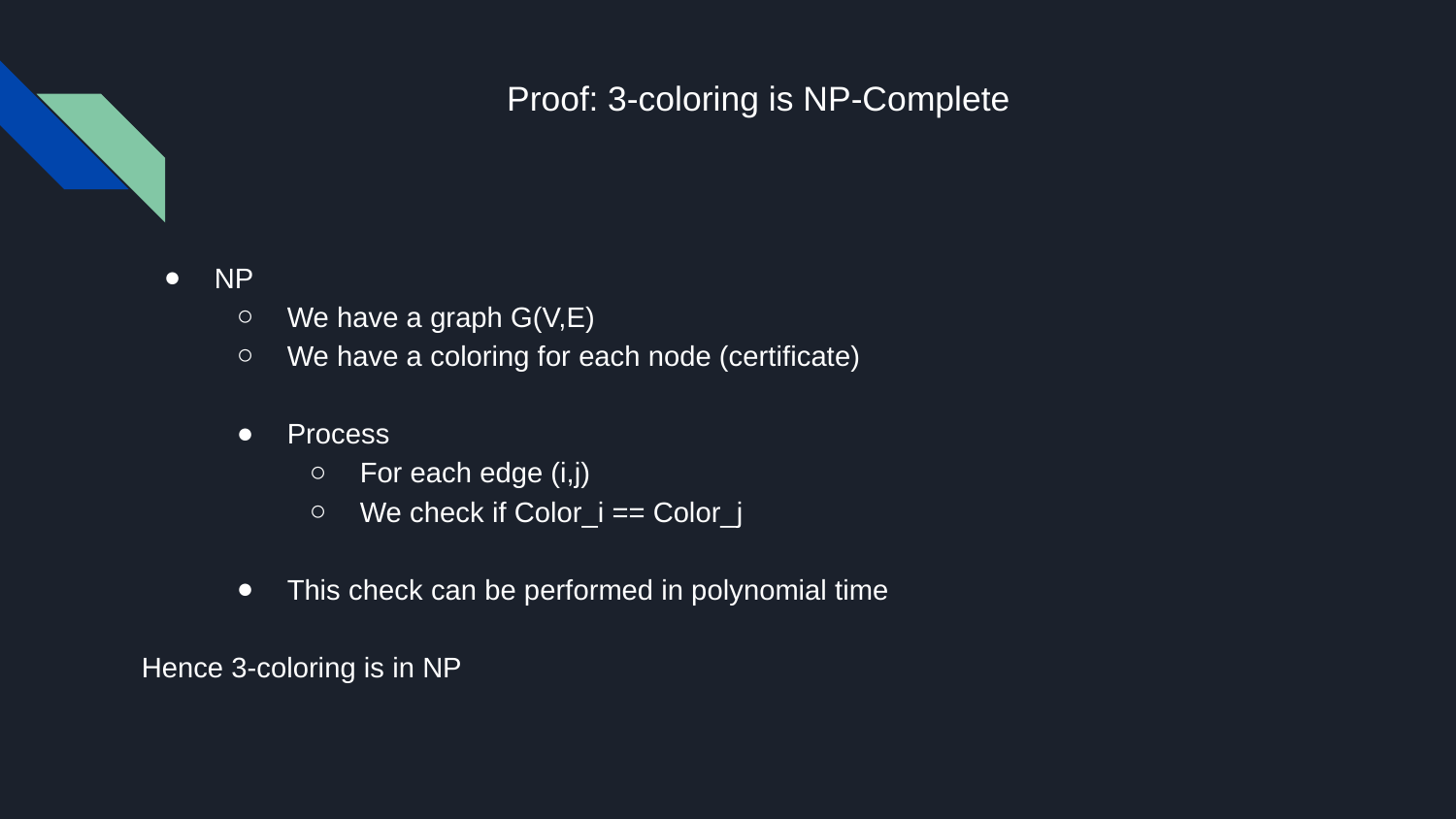

Proof: 3-coloring is NP-Complete
NP
We have a graph G(V,E)
We have a coloring for each node (certificate)

Process
For each edge (i,j)
We check if Color_i == Color_j

This check can be performed in polynomial time

Hence 3-coloring is in NP